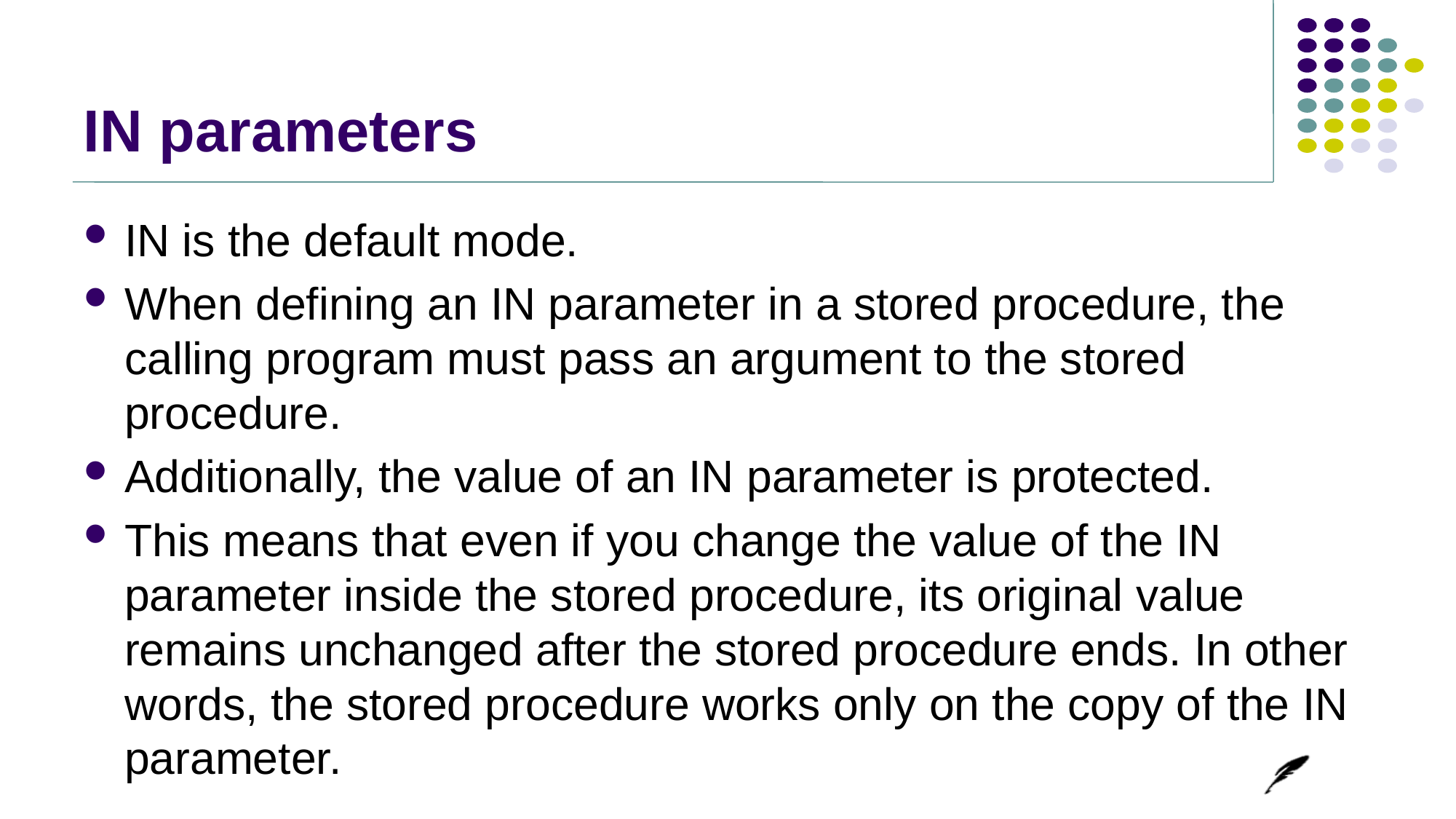

# IN parameters
IN is the default mode.
When defining an IN parameter in a stored procedure, the calling program must pass an argument to the stored procedure.
Additionally, the value of an IN parameter is protected.
This means that even if you change the value of the IN parameter inside the stored procedure, its original value remains unchanged after the stored procedure ends. In other words, the stored procedure works only on the copy of the IN parameter.